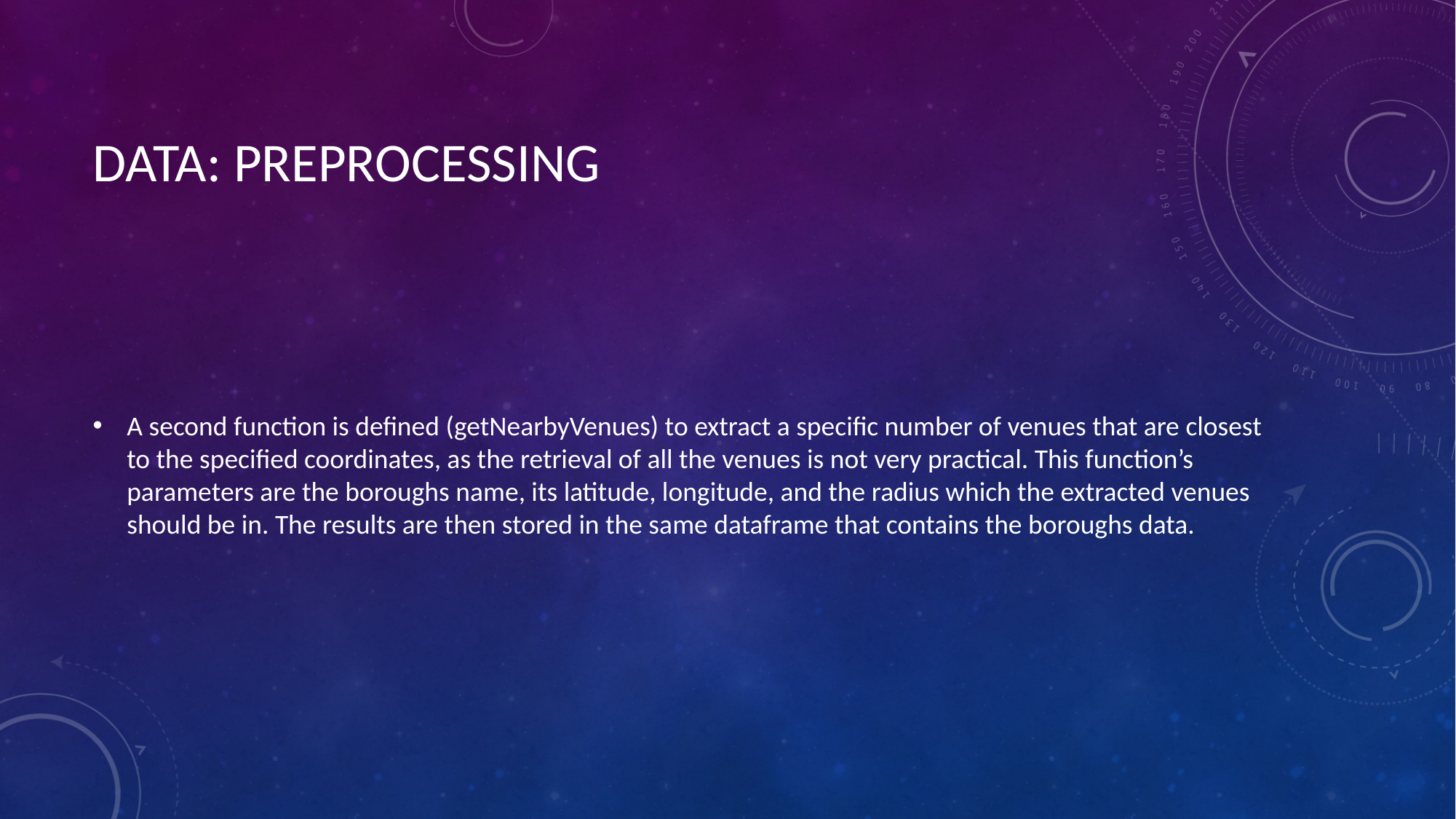

# Data: Preprocessing
A second function is defined (getNearbyVenues) to extract a specific number of venues that are closest to the specified coordinates, as the retrieval of all the venues is not very practical. This function’s parameters are the boroughs name, its latitude, longitude, and the radius which the extracted venues should be in. The results are then stored in the same dataframe that contains the boroughs data.